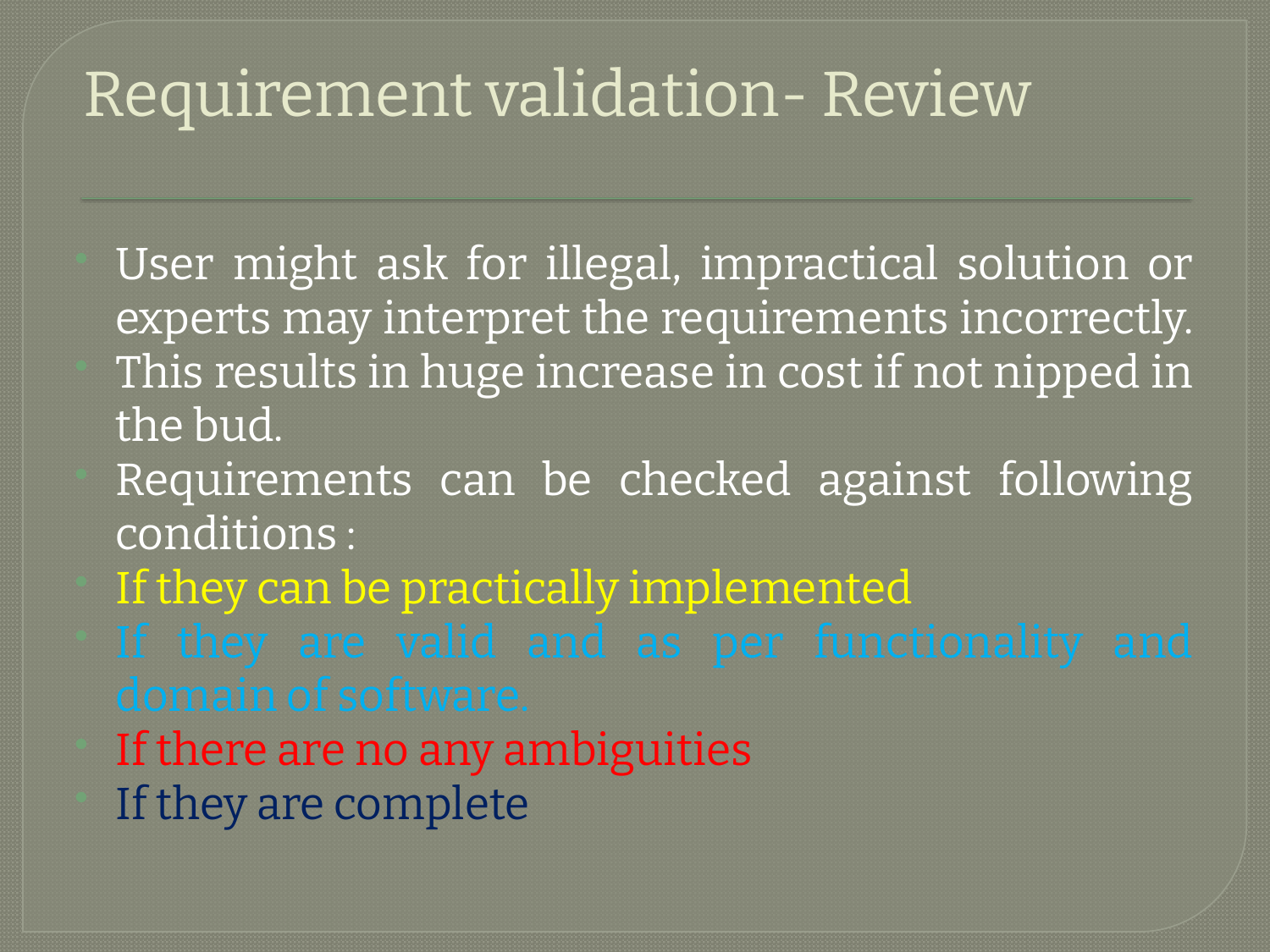

# Requirement validation- Review
User might ask for illegal, impractical solution or experts may interpret the requirements incorrectly.
This results in huge increase in cost if not nipped in the bud.
Requirements can be checked against following conditions :
If they can be practically implemented
If they are valid and as per functionality and domain of software.
If there are no any ambiguities
If they are complete